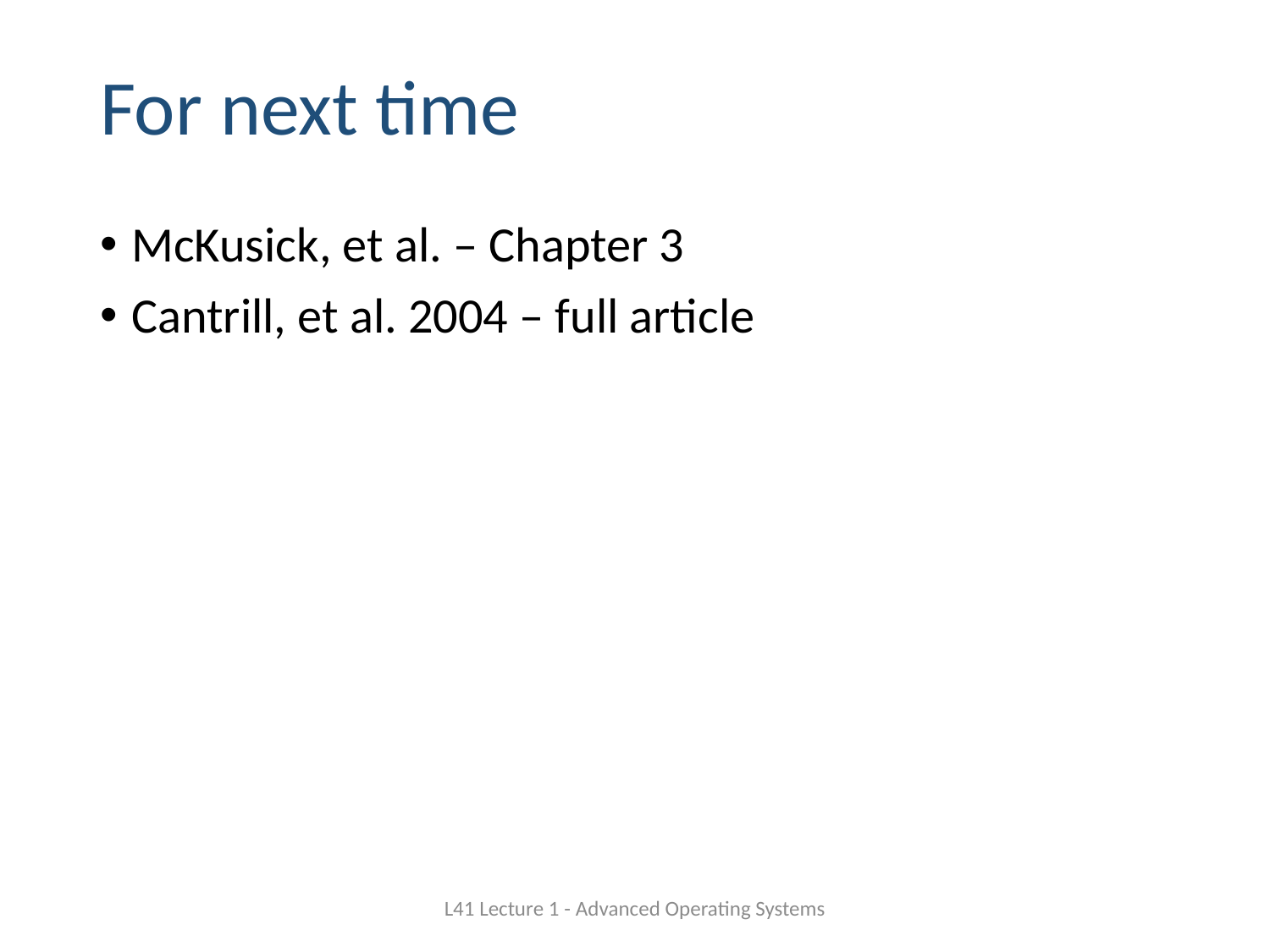

# For next time
McKusick, et al. – Chapter 3
Cantrill, et al. 2004 – full article
L41 Lecture 1 - Advanced Operating Systems